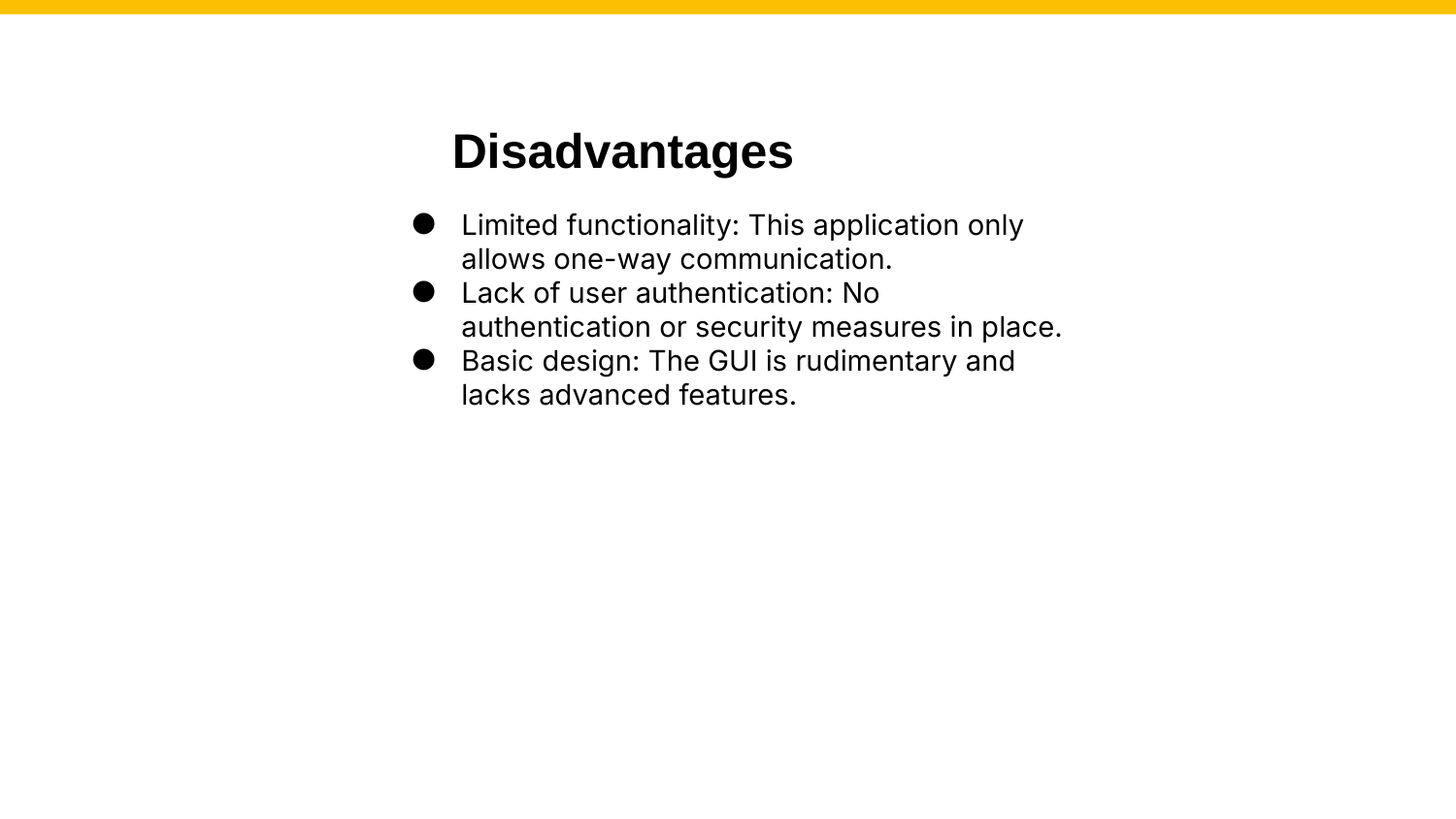

# Disadvantages
Limited functionality: This application only allows one-way communication.
Lack of user authentication: No authentication or security measures in place.
Basic design: The GUI is rudimentary and lacks advanced features.